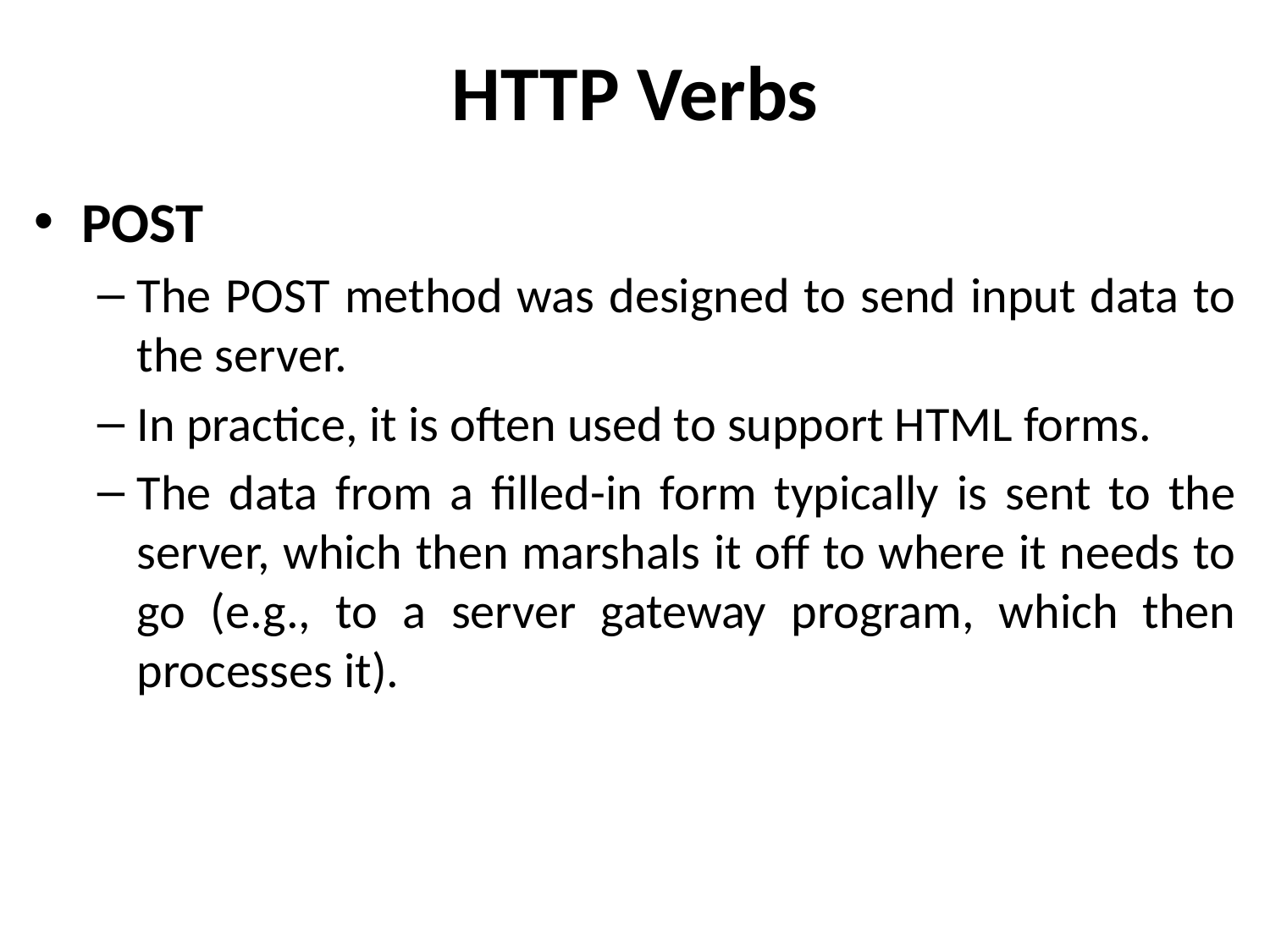

# HTTP Verbs
POST
The POST method was designed to send input data to the server.
In practice, it is often used to support HTML forms.
The data from a filled-in form typically is sent to the server, which then marshals it off to where it needs to go (e.g., to a server gateway program, which then processes it).